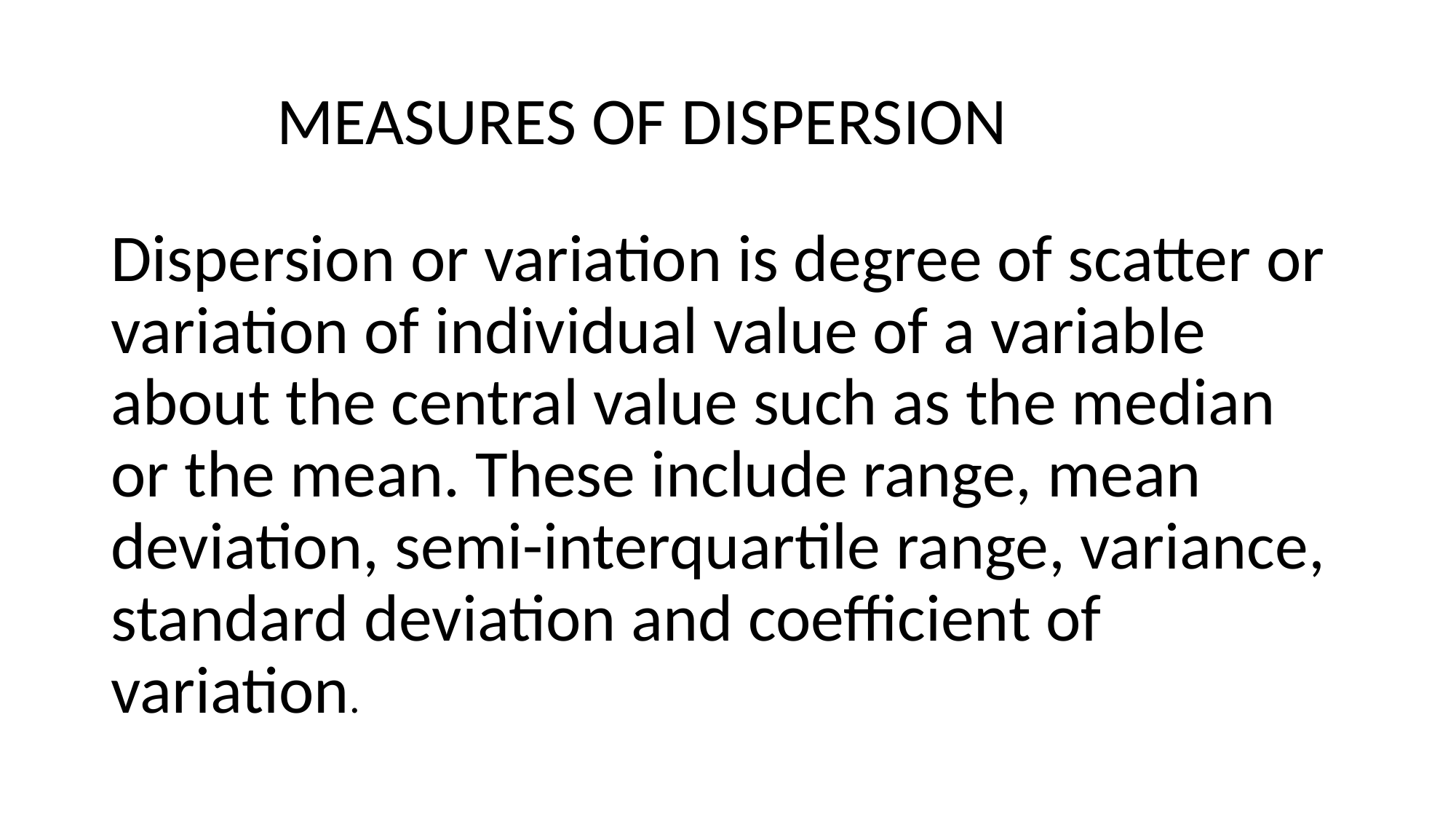

# MEASURES OF DISPERSION
Dispersion or variation is degree of scatter or variation of individual value of a variable about the central value such as the median or the mean. These include range, mean deviation, semi-interquartile range, variance, standard deviation and coefficient of variation.